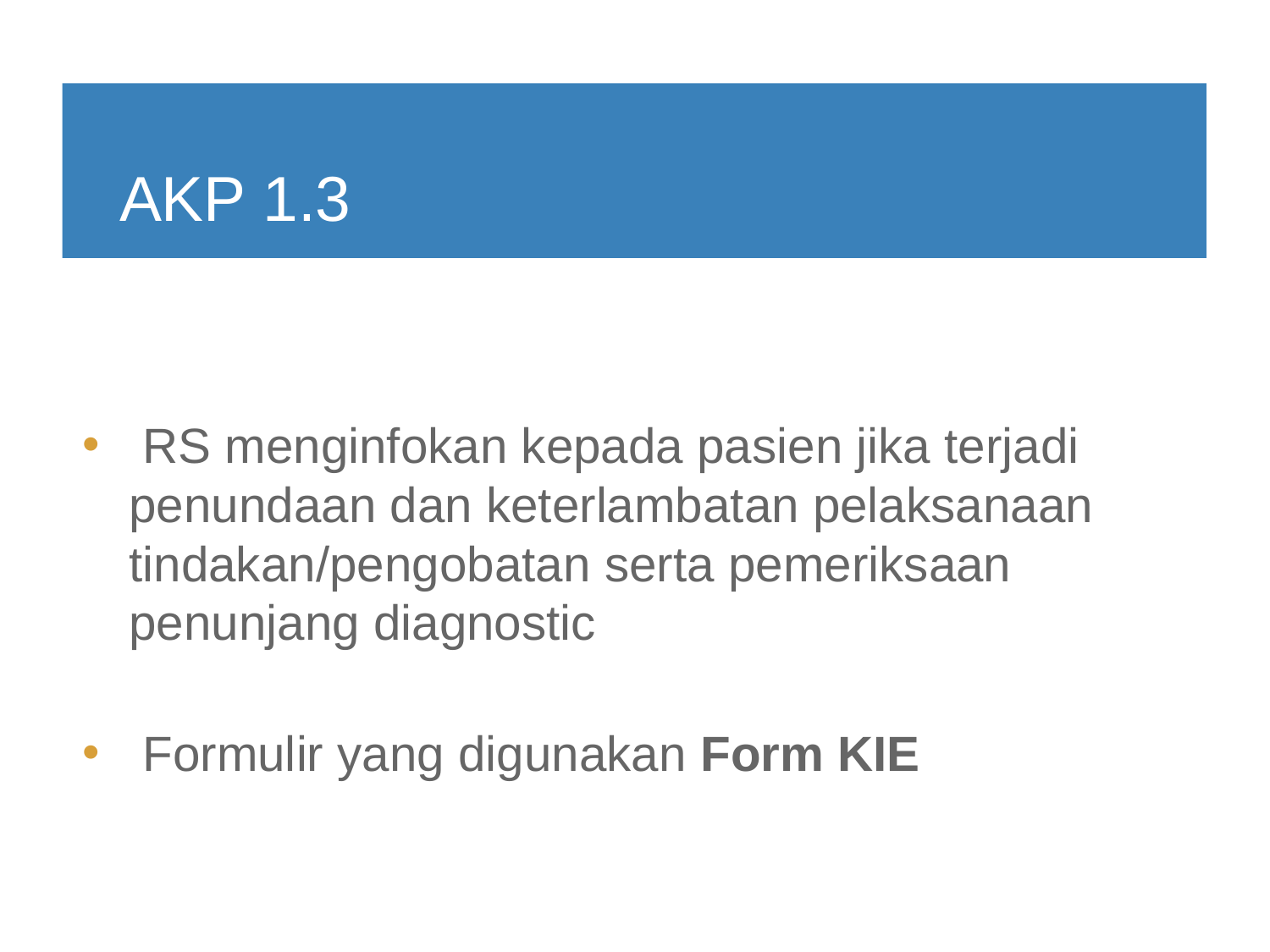

# AKP 1.3
 RS menginfokan kepada pasien jika terjadi penundaan dan keterlambatan pelaksanaan tindakan/pengobatan serta pemeriksaan penunjang diagnostic

 Formulir yang digunakan Form KIE